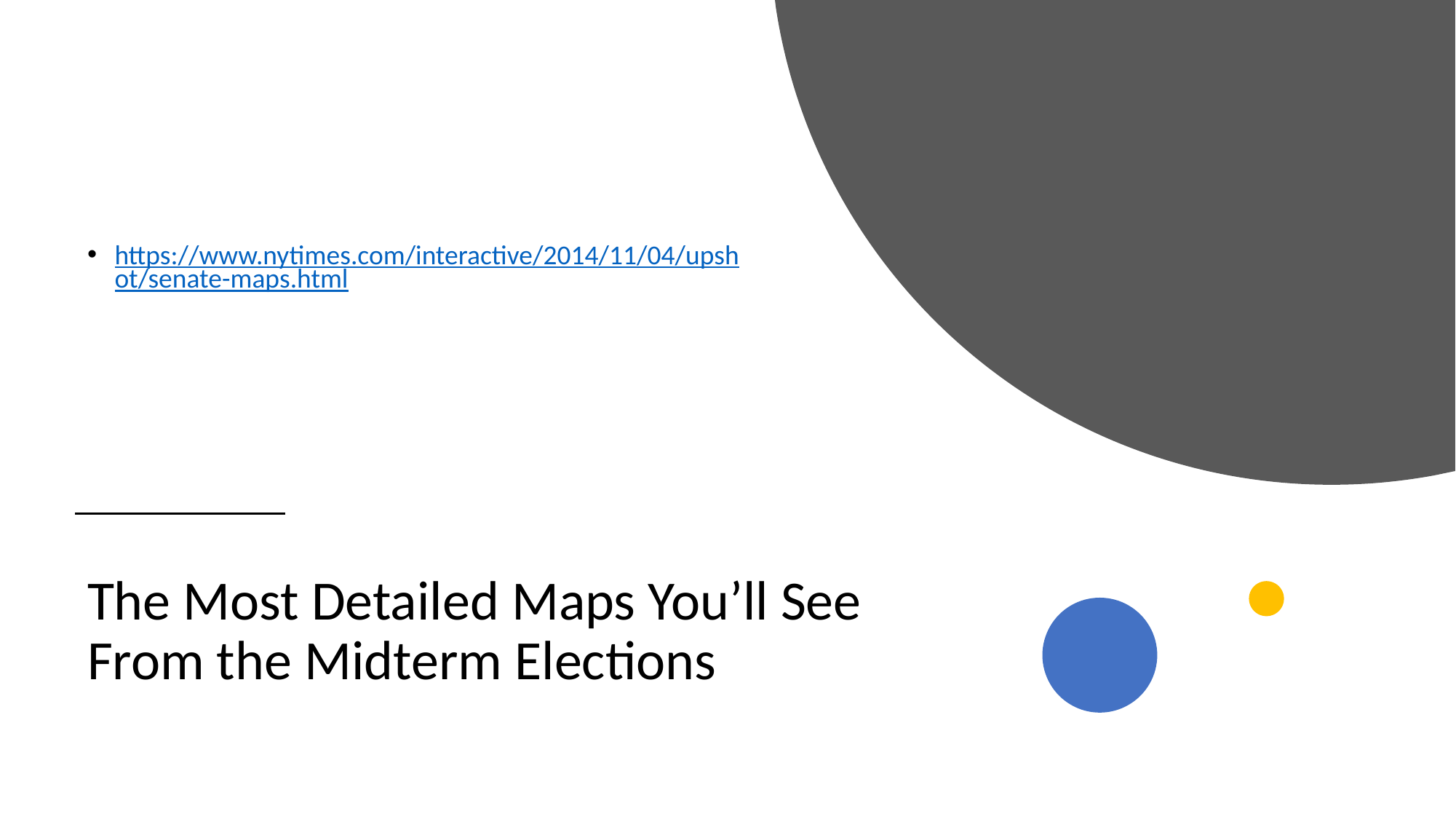

https://www.nytimes.com/interactive/2014/11/04/upshot/senate-maps.html

# The Most Detailed Maps You’ll See From the Midterm Elections